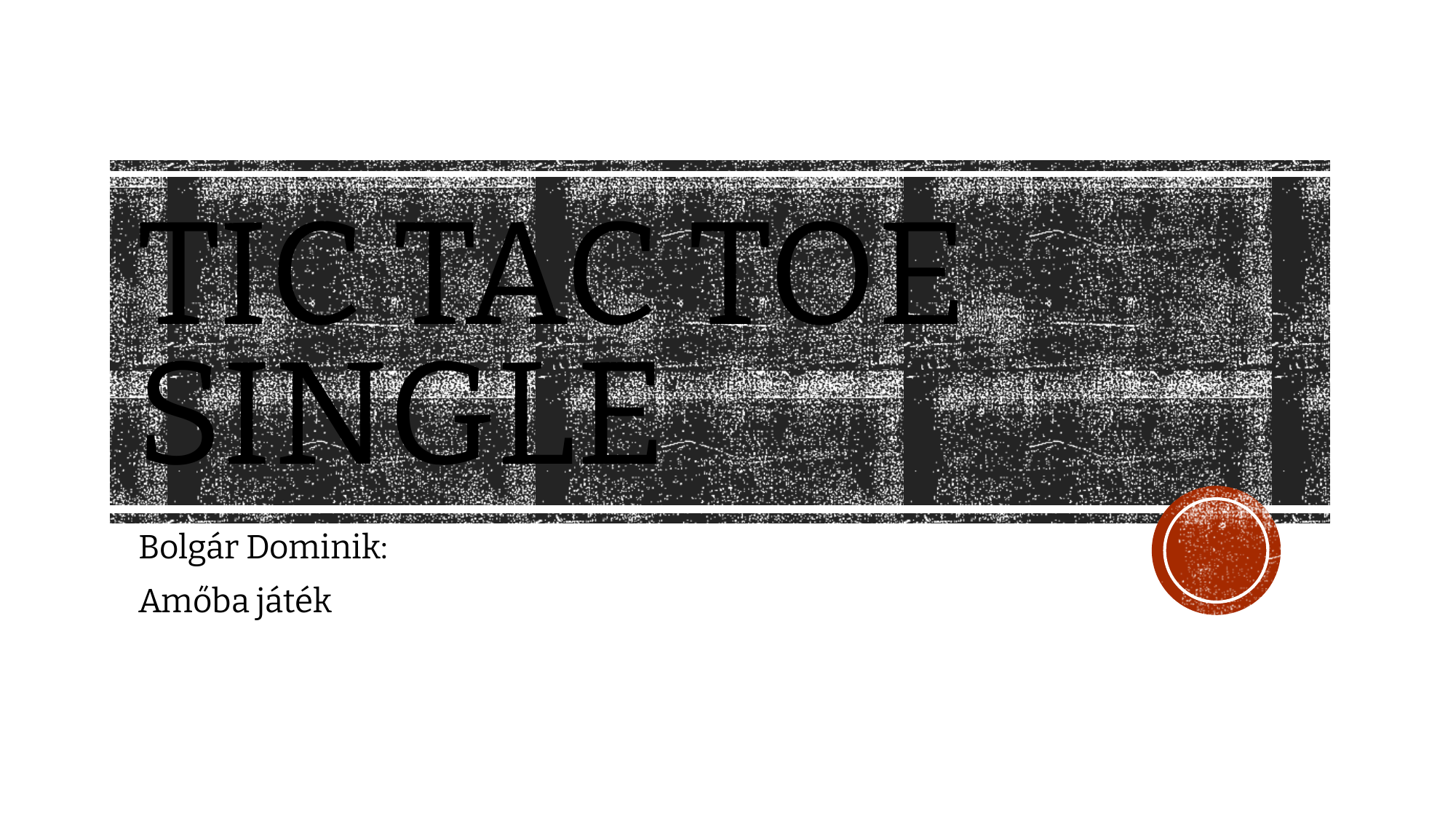

# Tic tac toe single
Bolgár Dominik:
Amőba játék